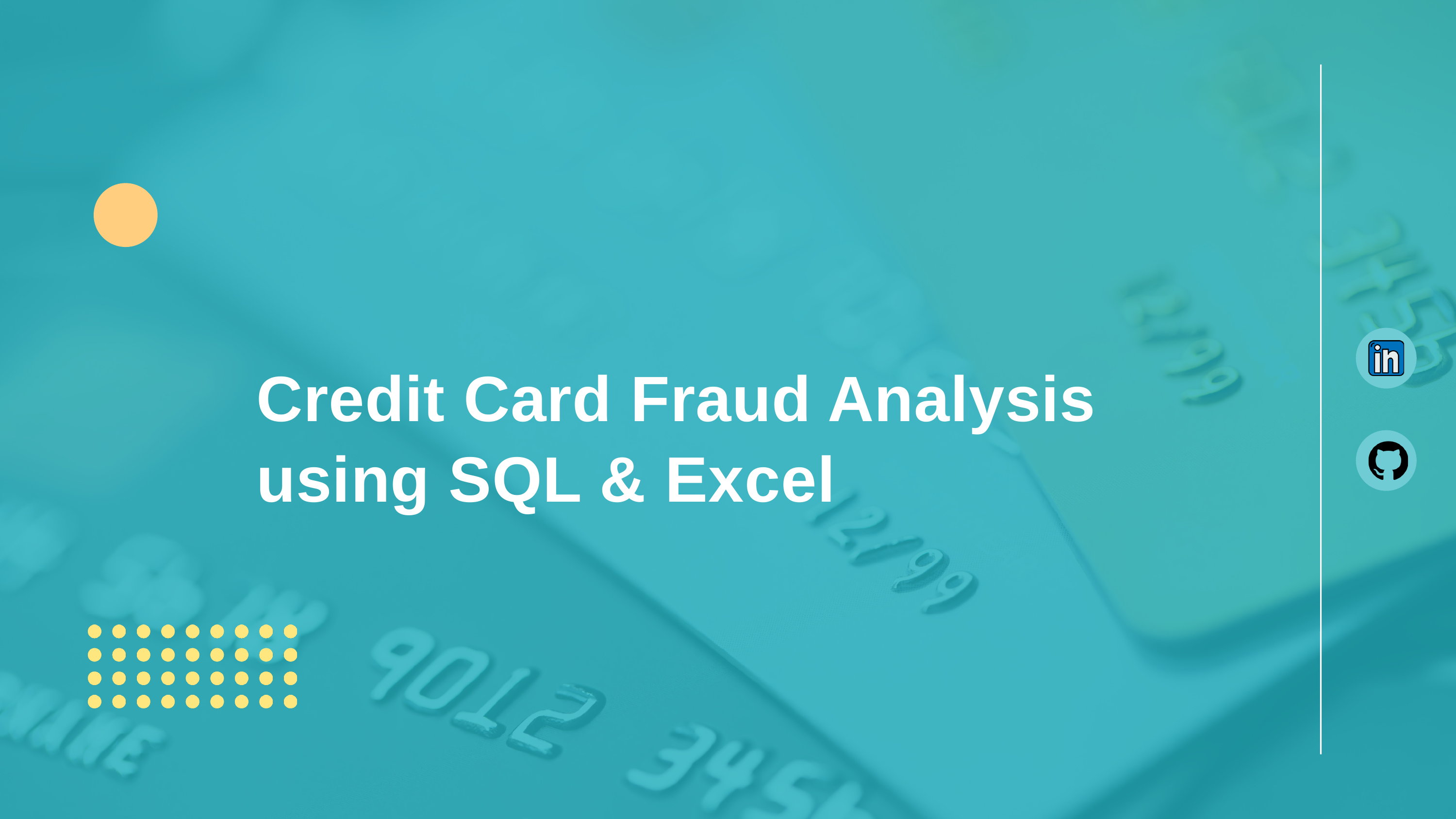

Credit Card Fraud Analysis using SQL & Excel